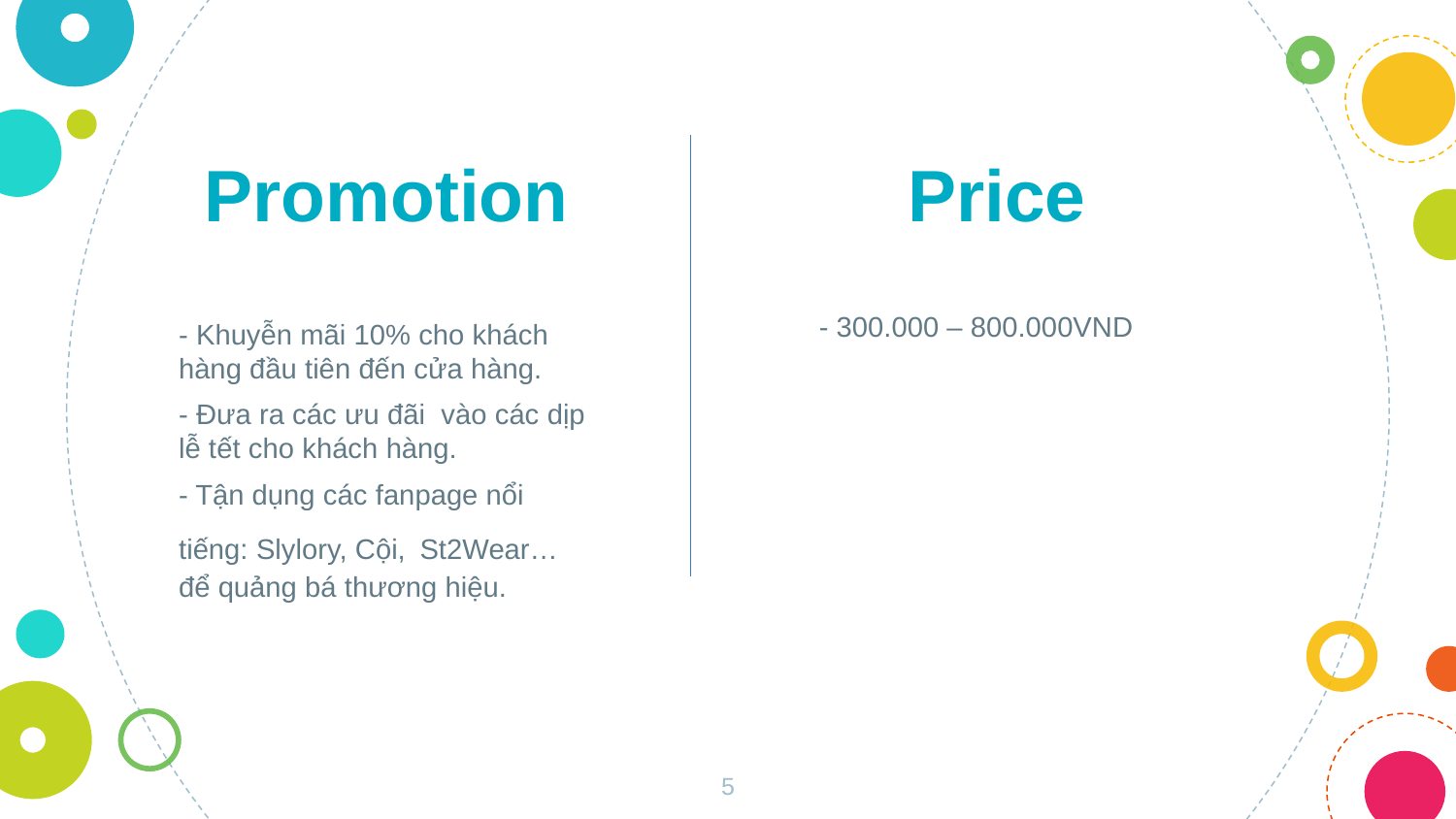

Promotion
Price
- 300.000 – 800.000VND
- Khuyễn mãi 10% cho khách hàng đầu tiên đến cửa hàng.
- Đưa ra các ưu đãi  vào các dịp lễ tết cho khách hàng.
- Tận dụng các fanpage nổi tiếng: Slylory, Cội, St2Wear… để quảng bá thương hiệu.

5